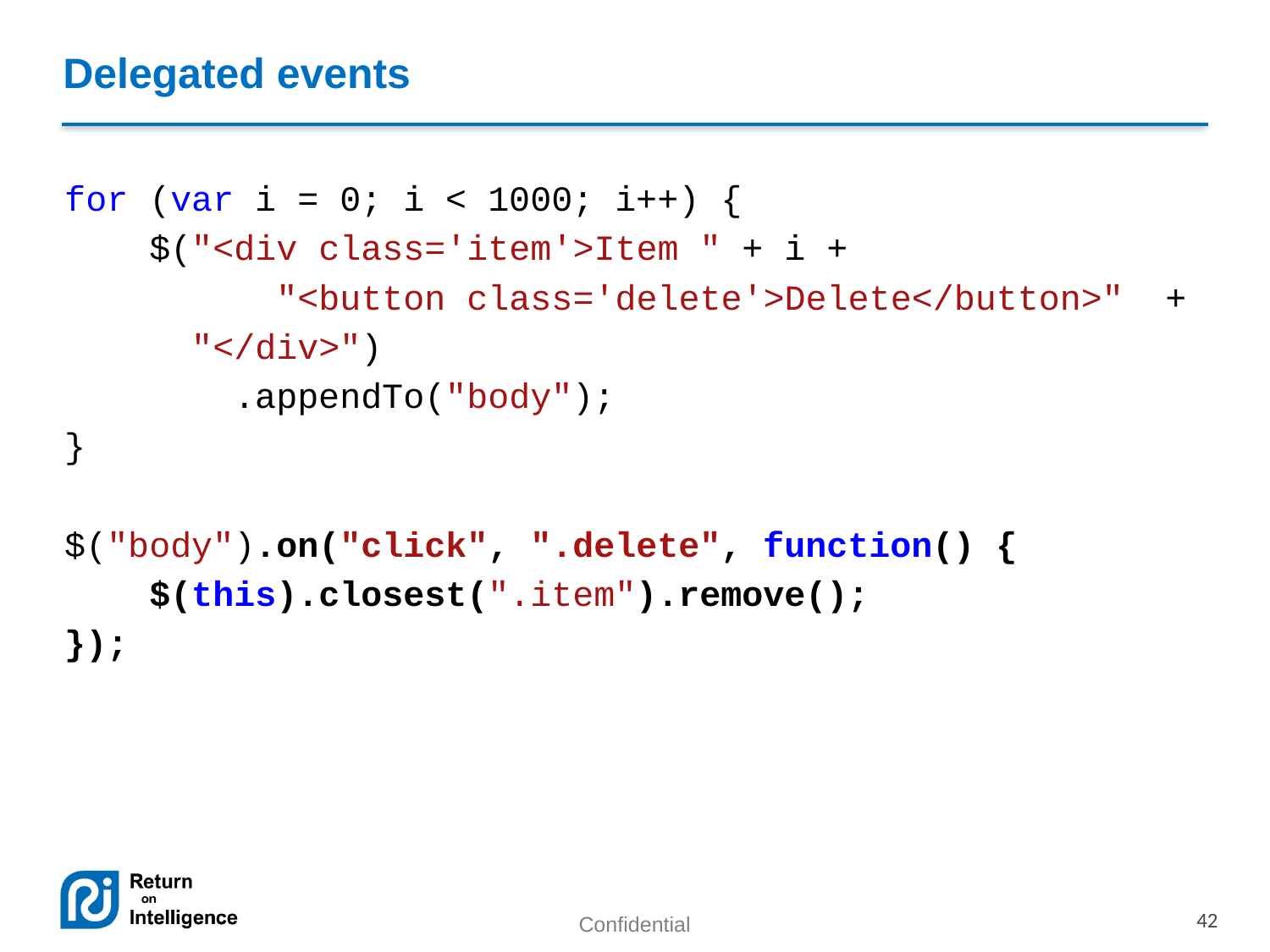

# Delegated events
for (var i = 0; i < 1000; i++) {
    $("<div class='item'>Item " + i +
          "<button class='delete'>Delete</button>"  +
      "</div>")
        .appendTo("body");
}

$("body").on("click", ".delete", function() {
    $(this).closest(".item").remove();
});